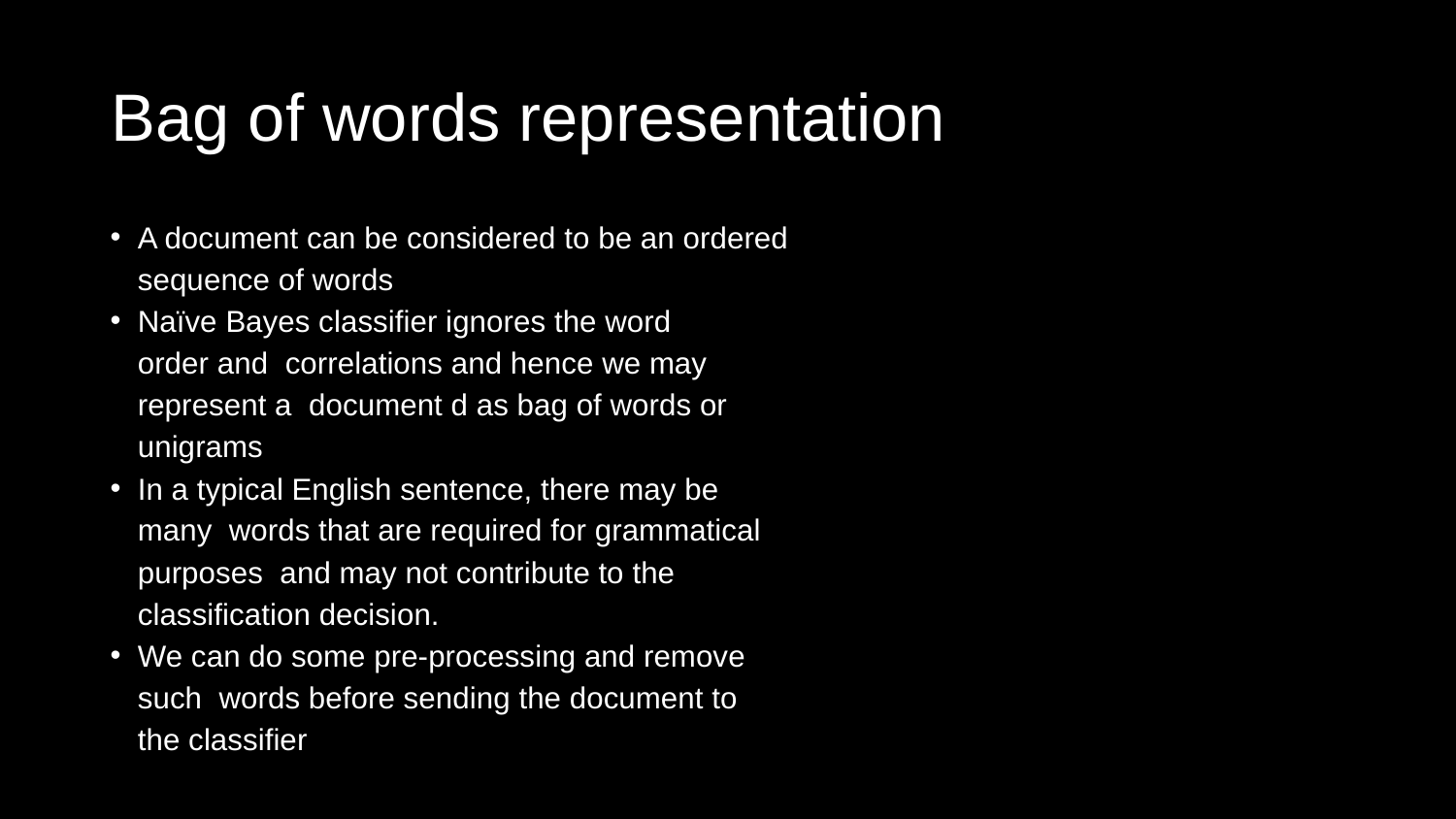

# Bag of words representation
A document can be considered to be an ordered
sequence of words
Naïve Bayes classifier ignores the word order and  correlations and hence we may represent a  document d as bag of words or unigrams
In a typical English sentence, there may be many  words that are required for grammatical purposes  and may not contribute to the classification decision.
We can do some pre-processing and remove such  words before sending the document to the classifier